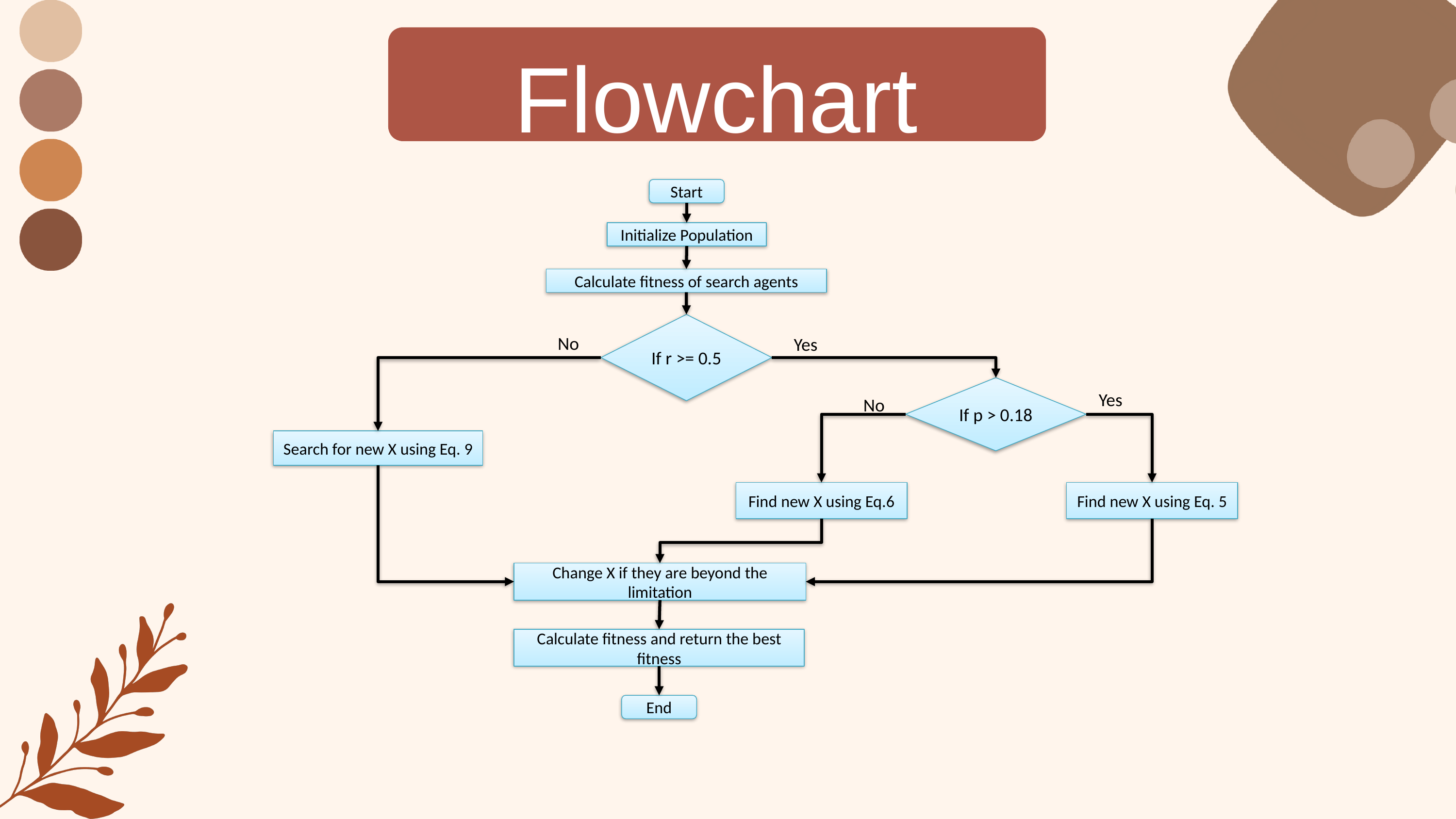

Flowchart

Start
Initialize Population
Calculate fitness of search agents
If r >= 0.5
No
Yes
If p > 0.18
Yes
No
Search for new X using Eq. 9
Find new X using Eq.6
Find new X using Eq. 5
Change X if they are beyond the limitation

Calculate fitness and return the best fitness
End